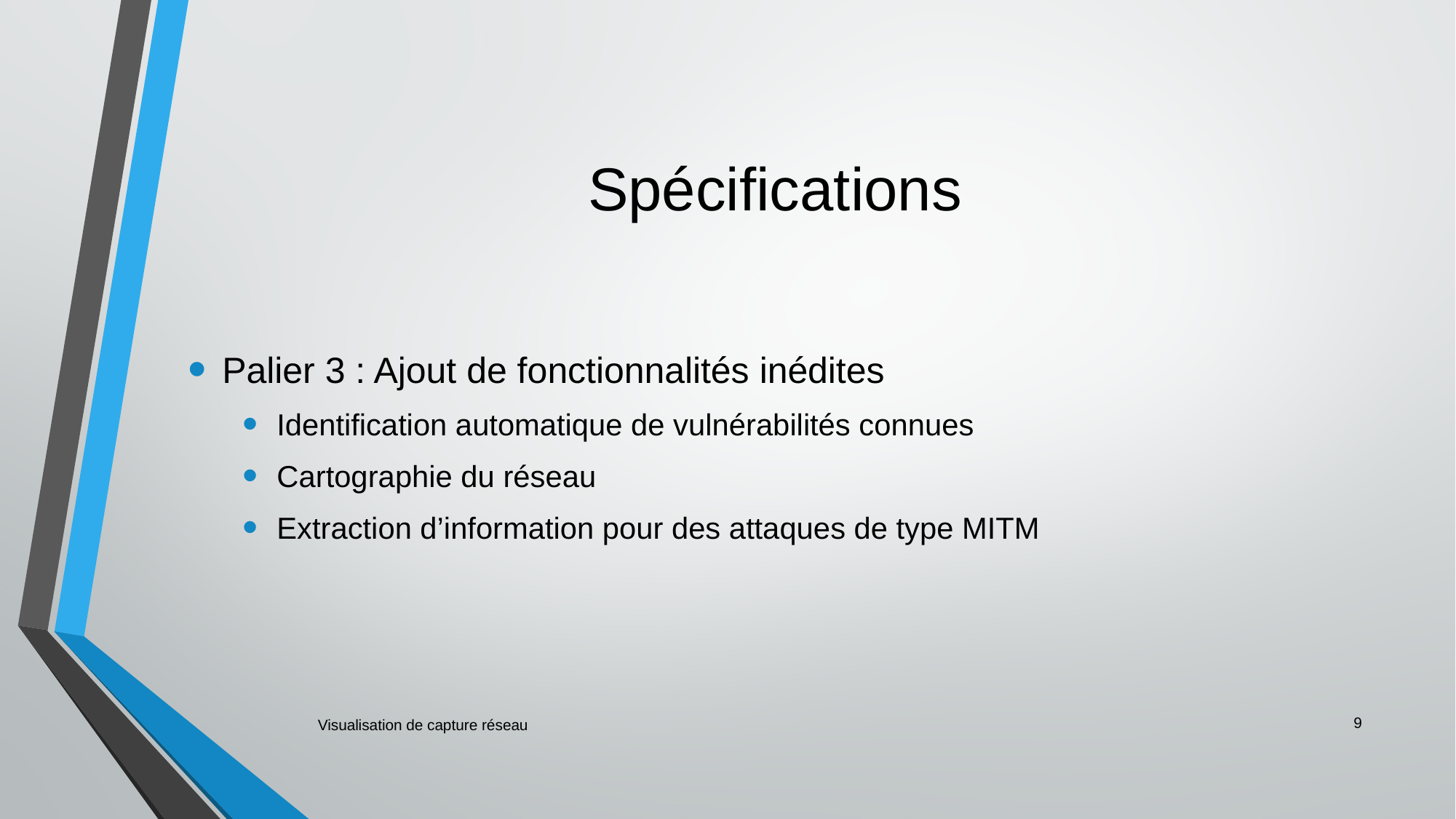

# Spécifications
Palier 3 : Ajout de fonctionnalités inédites
Identification automatique de vulnérabilités connues
Cartographie du réseau
Extraction d’information pour des attaques de type MITM

9
Visualisation de capture réseau